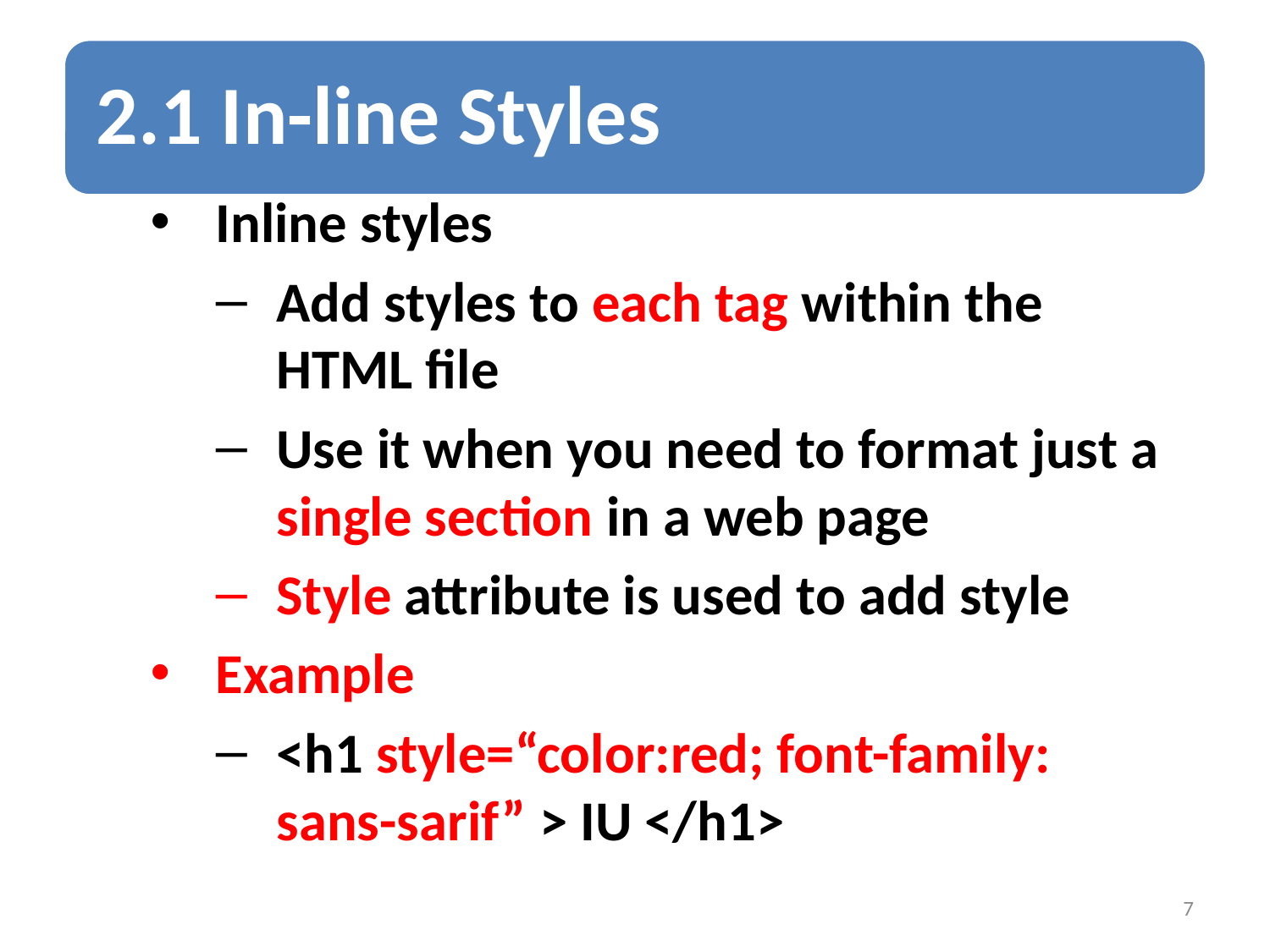

2.1 In-line Styles
Inline styles
Add styles to each tag within the HTML file
Use it when you need to format just a single section in a web page
Style attribute is used to add style
Example
<h1 style=“color:red; font-family: sans-sarif” > IU </h1>
7